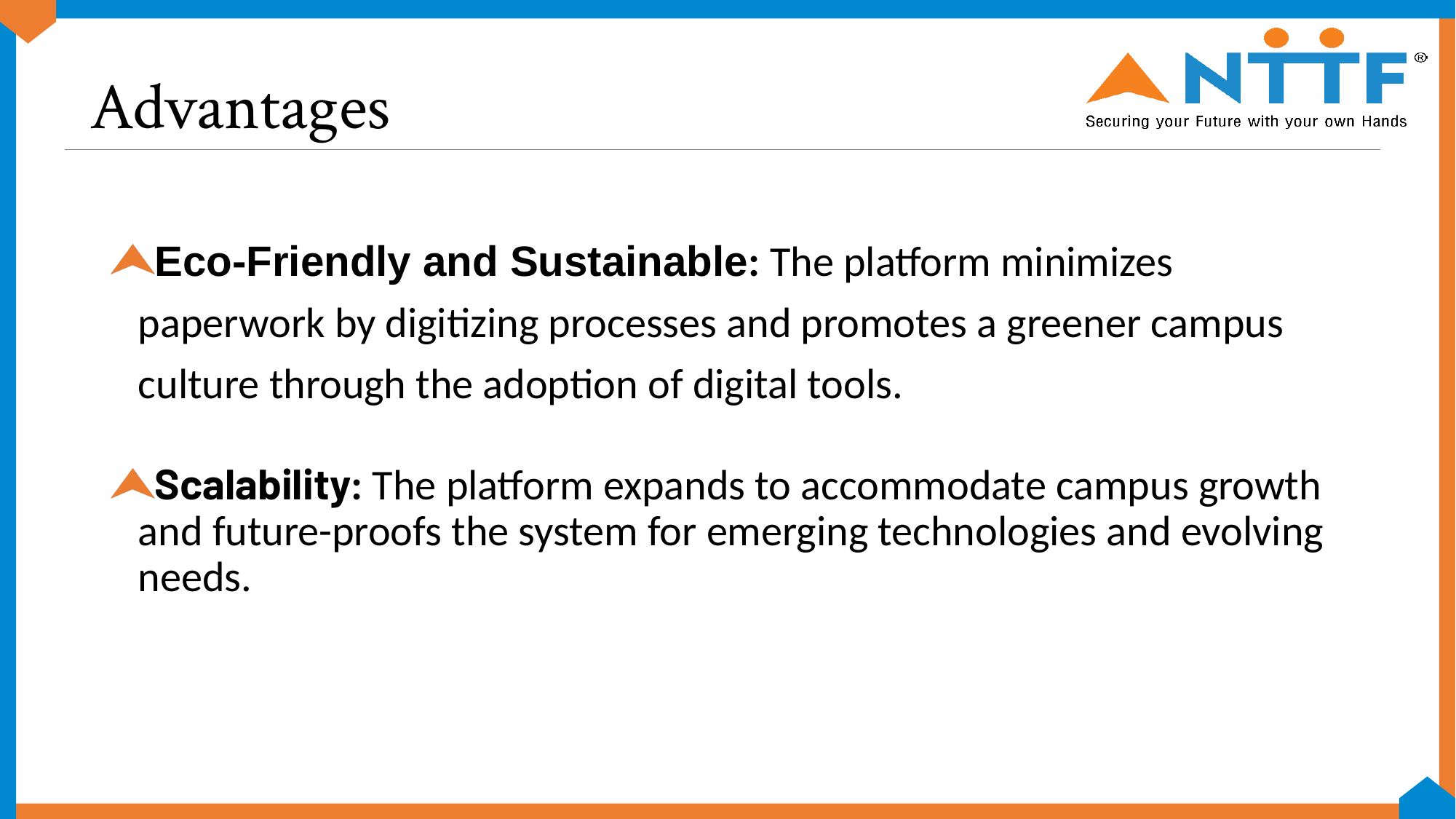

# Advantages
Eco-Friendly and Sustainable: The platform minimizes paperwork by digitizing processes and promotes a greener campus culture through the adoption of digital tools.

Scalability: The platform expands to accommodate campus growth and future-proofs the system for emerging technologies and evolving needs.